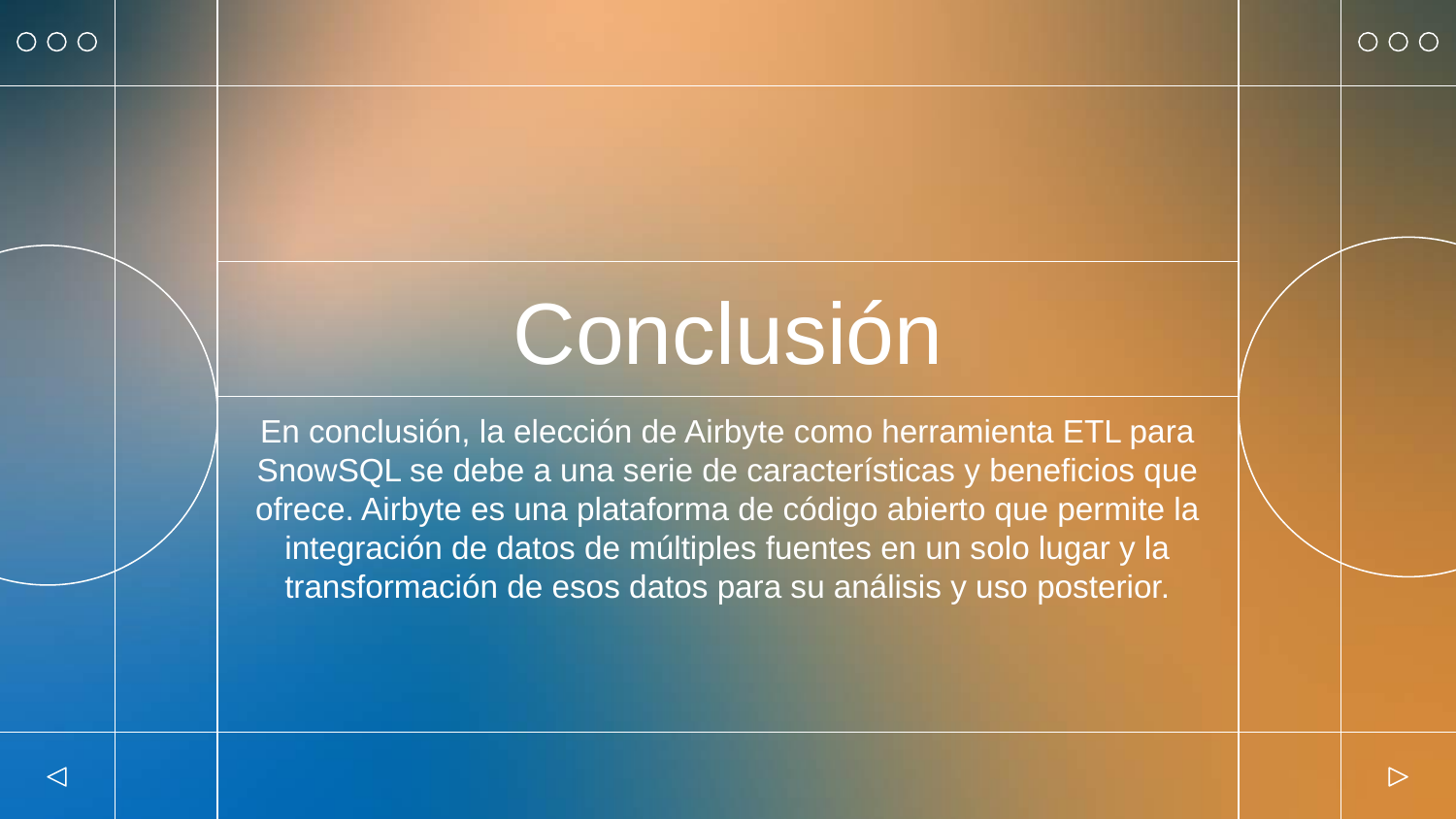

# Conclusión
En conclusión, la elección de Airbyte como herramienta ETL para SnowSQL se debe a una serie de características y beneficios que ofrece. Airbyte es una plataforma de código abierto que permite la integración de datos de múltiples fuentes en un solo lugar y la transformación de esos datos para su análisis y uso posterior.